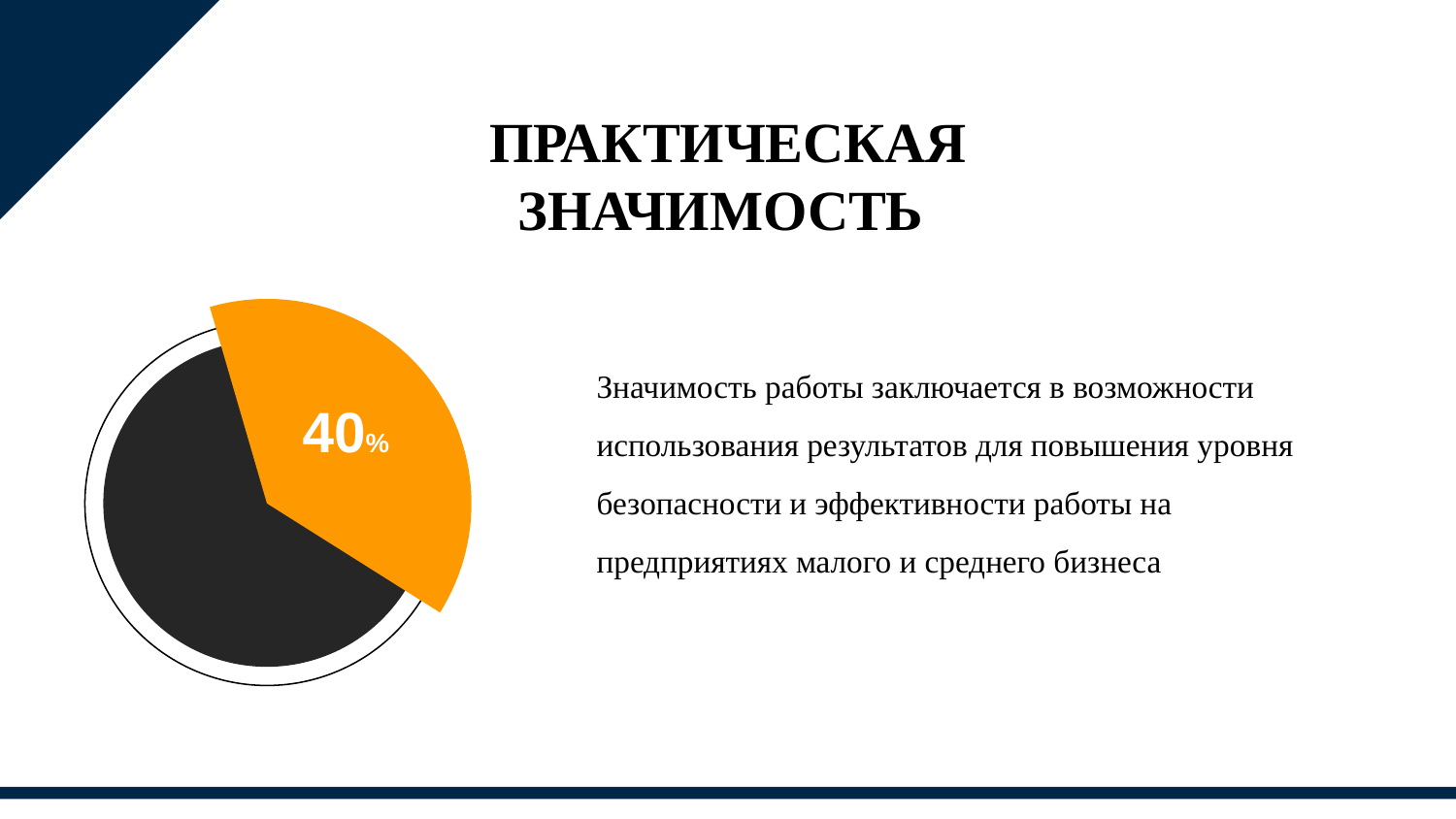

Практическая значимость

Значимость работы заключается в возможности использования результатов для повышения уровня безопасности и эффективности работы на предприятиях малого и среднего бизнеса
40%